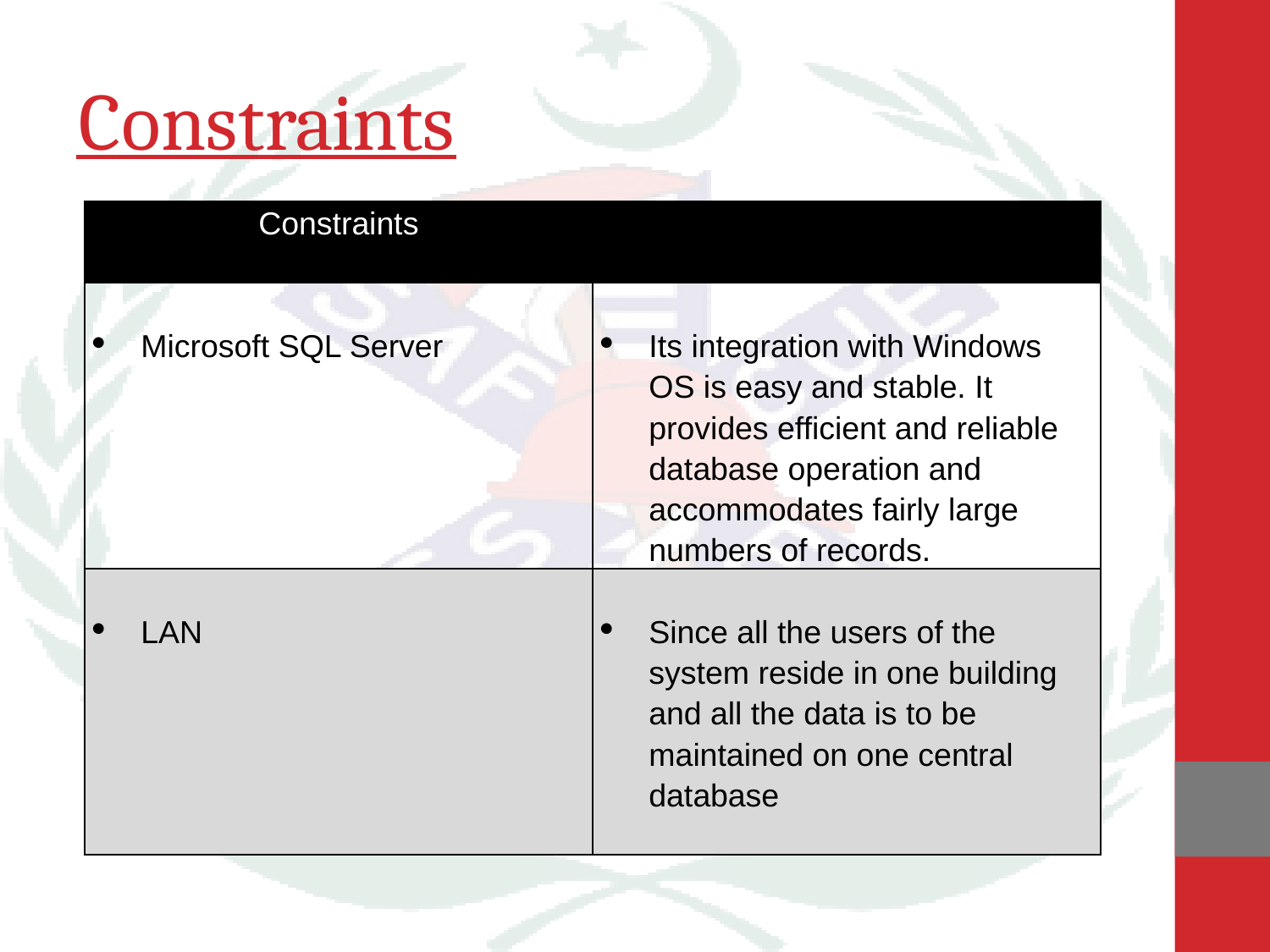

# Constraints
| Constraints | Rationale |
| --- | --- |
| Microsoft SQL Server | Its integration with Windows OS is easy and stable. It provides efficient and reliable database operation and accommodates fairly large numbers of records. |
| LAN | Since all the users of the system reside in one building and all the data is to be maintained on one central database |